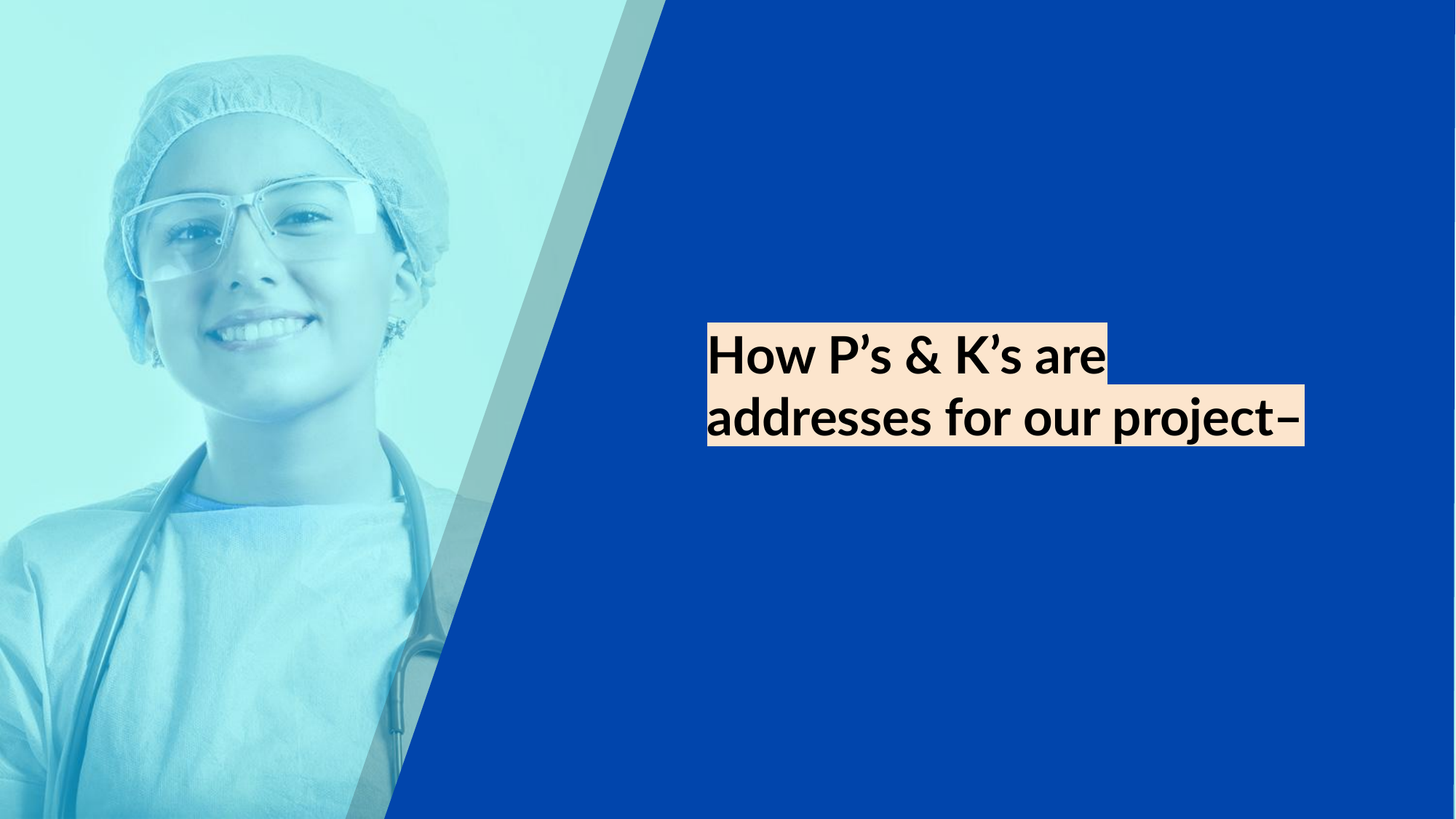

How P’s & K’s are addresses for our project–